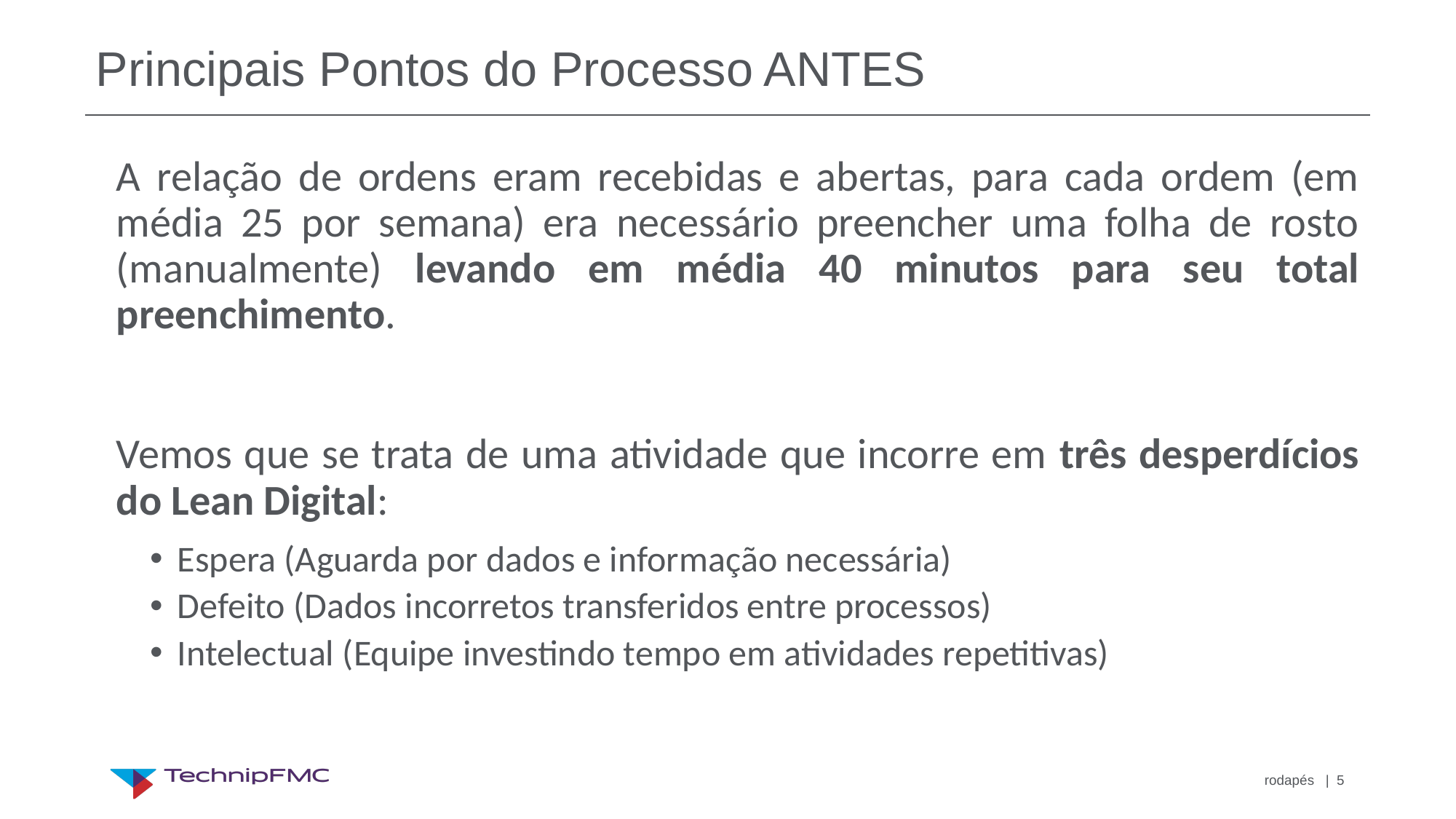

# Principais Pontos do Processo ANTES
A relação de ordens eram recebidas e abertas, para cada ordem (em média 25 por semana) era necessário preencher uma folha de rosto (manualmente) levando em média 40 minutos para seu total preenchimento.

Vemos que se trata de uma atividade que incorre em três desperdícios do Lean Digital:
Espera (Aguarda por dados e informação necessária)
Defeito (Dados incorretos transferidos entre processos)
Intelectual (Equipe investindo tempo em atividades repetitivas)